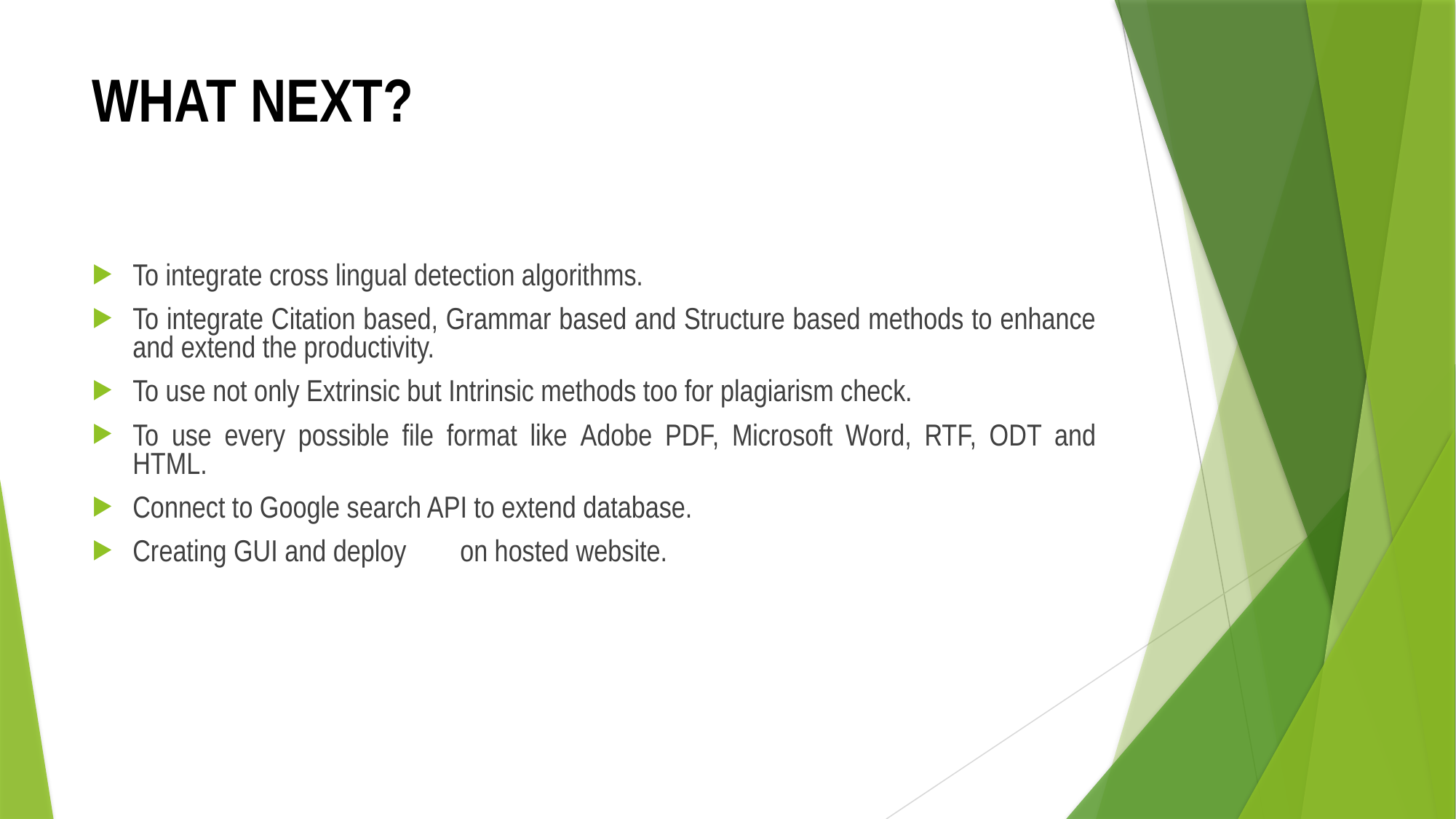

# WHAT NEXT?
To integrate cross lingual detection algorithms.
To integrate Citation based, Grammar based and Structure based methods to enhance and extend the productivity.
To use not only Extrinsic but Intrinsic methods too for plagiarism check.
To use every possible file format like Adobe PDF, Microsoft Word, RTF, ODT and HTML.
Connect to Google search API to extend database.
Creating GUI and deploy 	on hosted website.